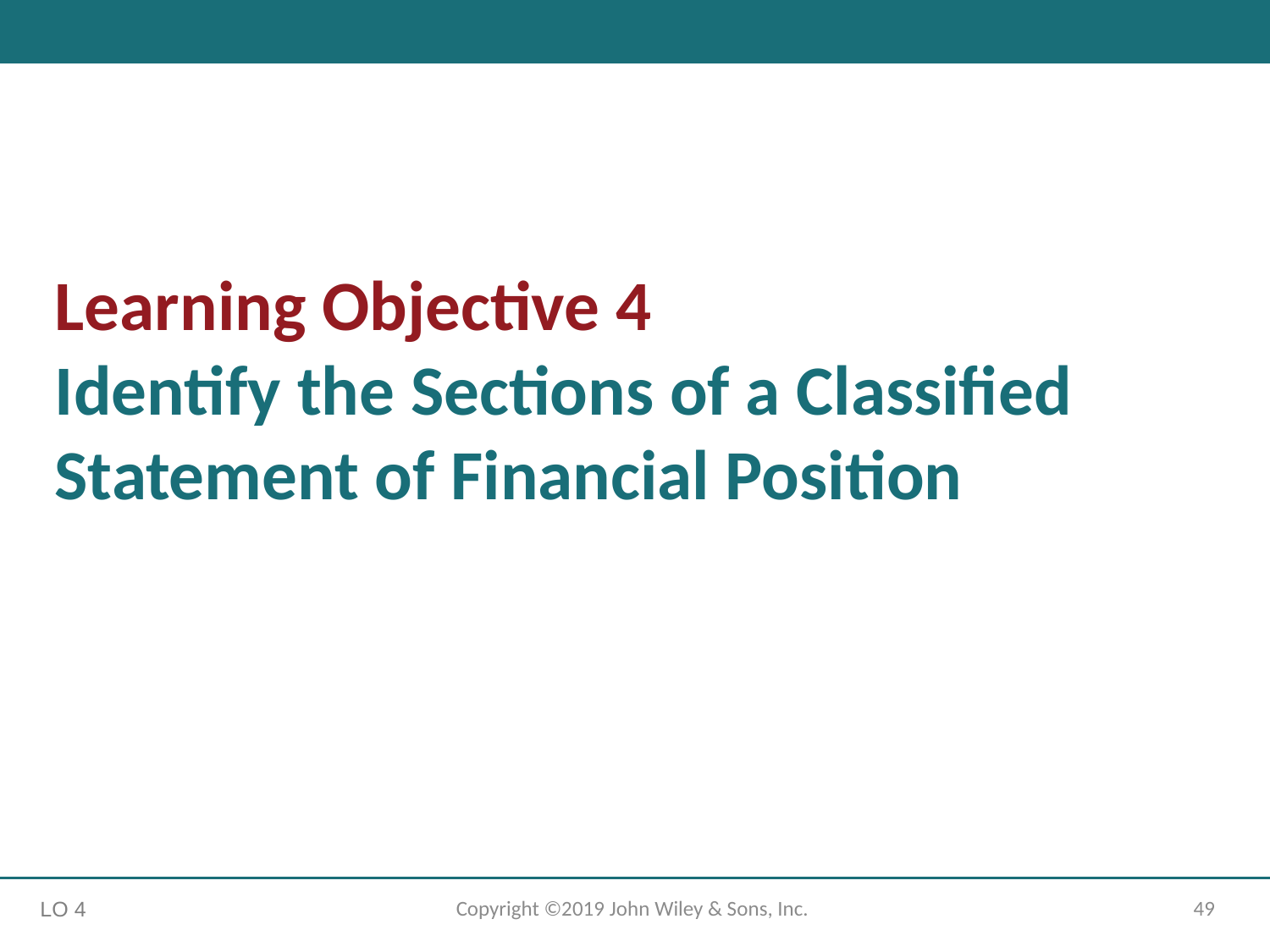

# Learning Objective 4 Identify the Sections of a Classified Statement of Financial Position
Copyright ©2019 John Wiley & Sons, Inc.
49
LO 4